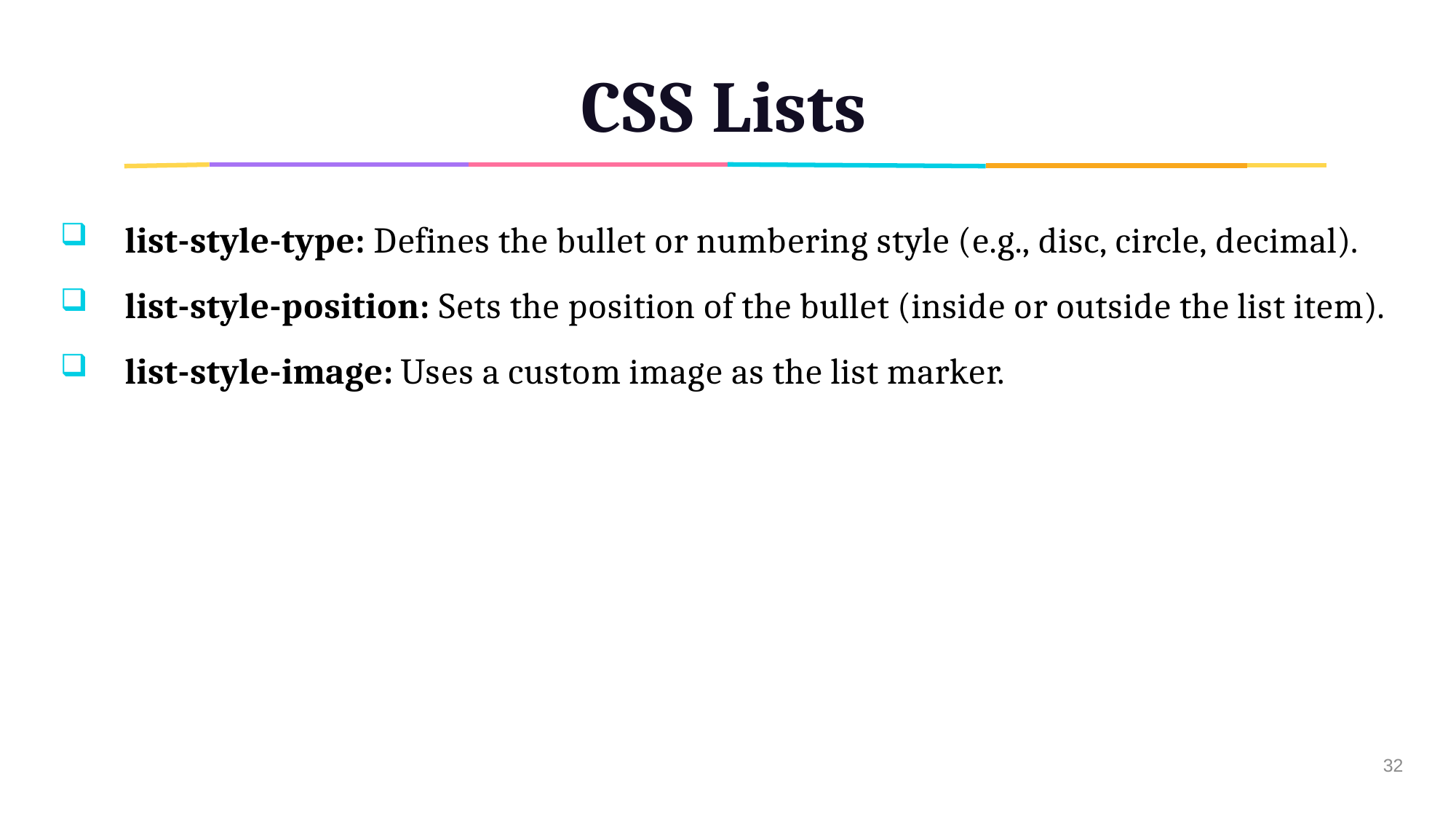

# CSS Lists
list-style-type: Defines the bullet or numbering style (e.g., disc, circle, decimal).
list-style-position: Sets the position of the bullet (inside or outside the list item).
list-style-image: Uses a custom image as the list marker.

32